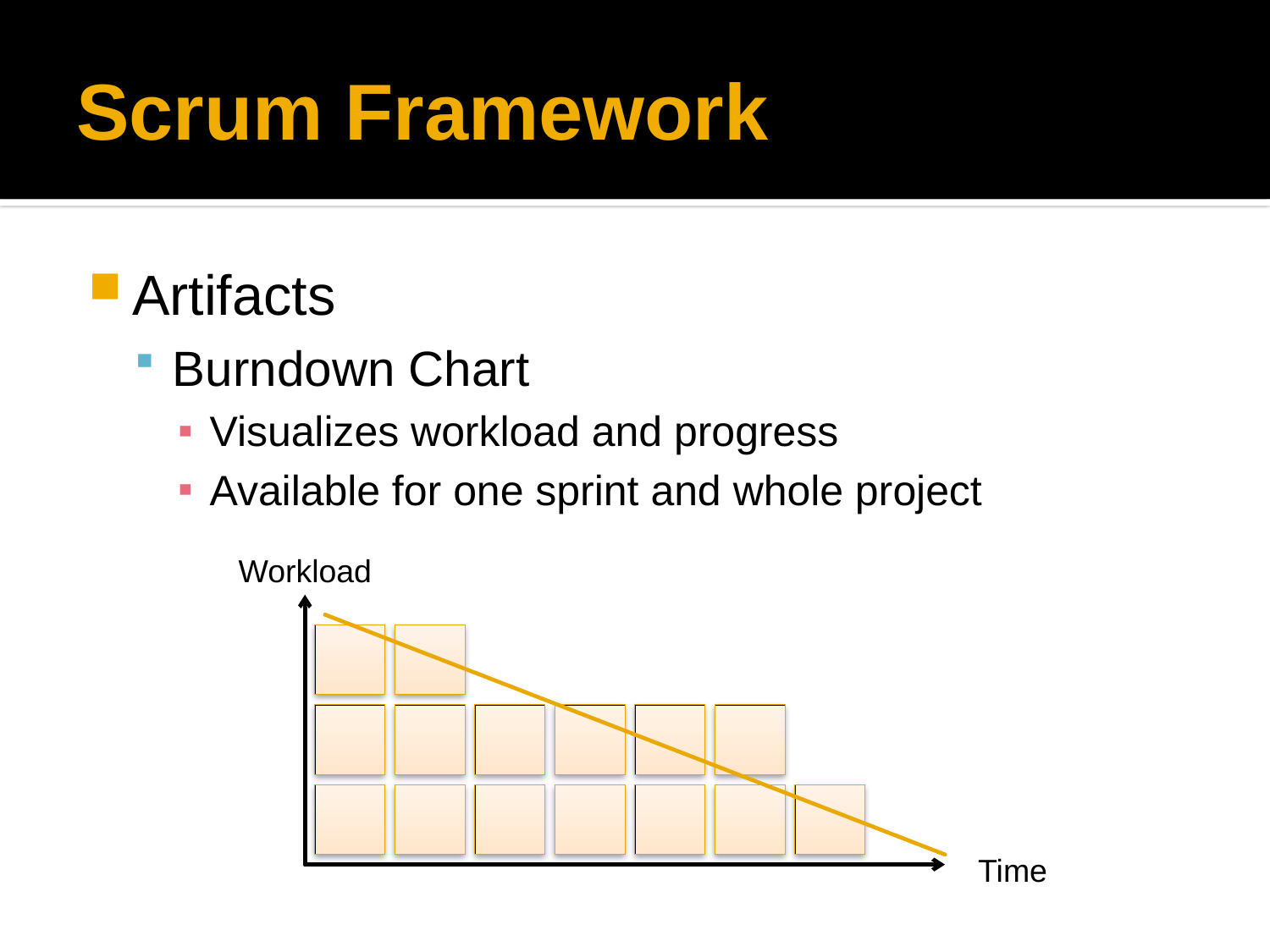

# Scrum Framework
Artifacts
Burndown Chart
Visualizes workload and progress
Available for one sprint and whole project
Workload

Time